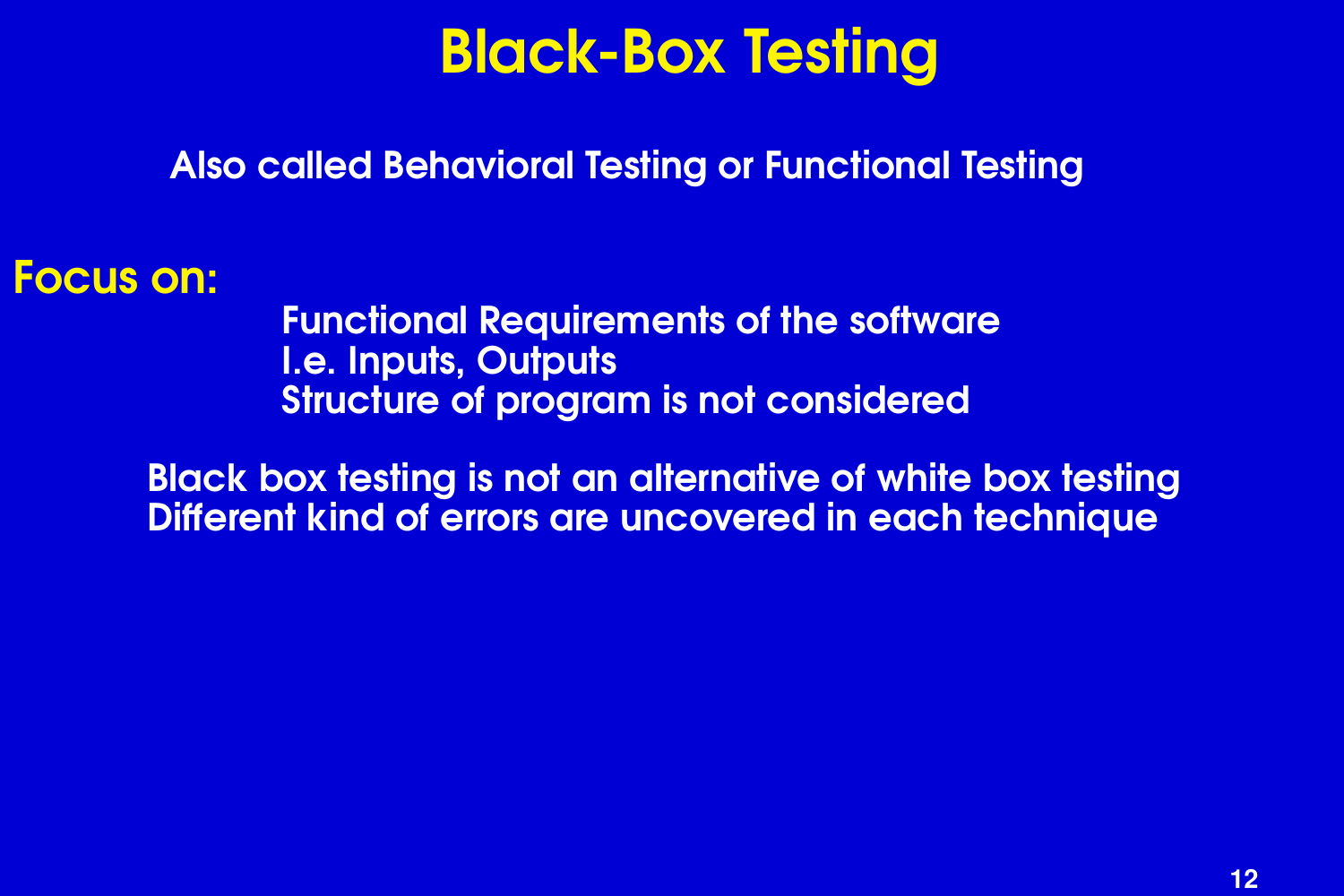

Black-Box Testing
Also called Behavioral Testing or Functional Testing

Focus on:
		Functional Requirements of the software
		I.e. Inputs, Outputs
		Structure of program is not considered

	Black box testing is not an alternative of white box testing
	Different kind of errors are uncovered in each technique